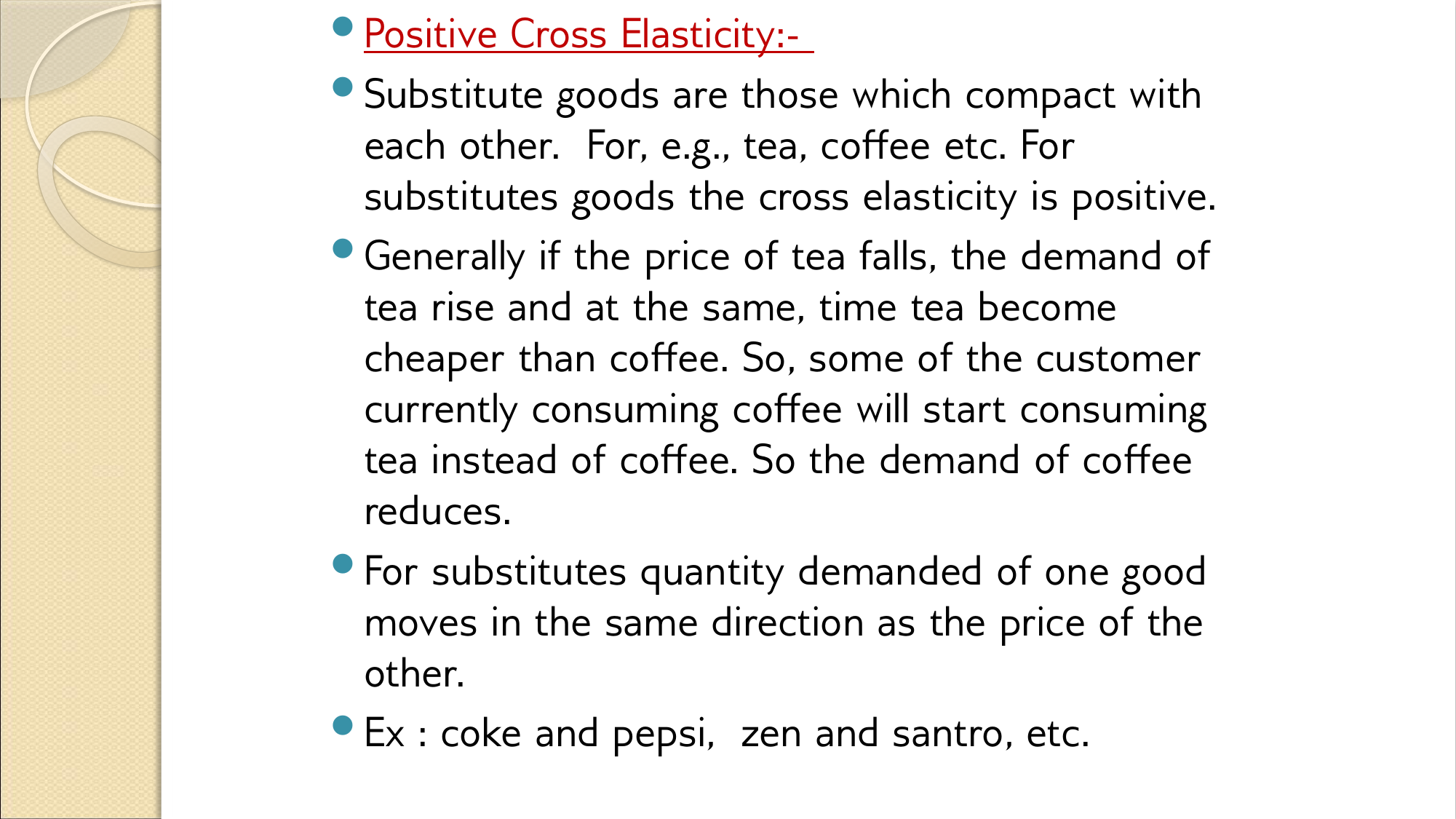

Positive Cross Elasticity:-
Substitute goods are those which compact with each other.  For, e.g., tea, coffee etc. For substitutes goods the cross elasticity is positive.
Generally if the price of tea falls, the demand of tea rise and at the same, time tea become cheaper than coffee. So, some of the customer currently consuming coffee will start consuming tea instead of coffee. So the demand of coffee reduces.
For substitutes quantity demanded of one good moves in the same direction as the price of the other.
Ex : coke and pepsi,  zen and santro, etc.